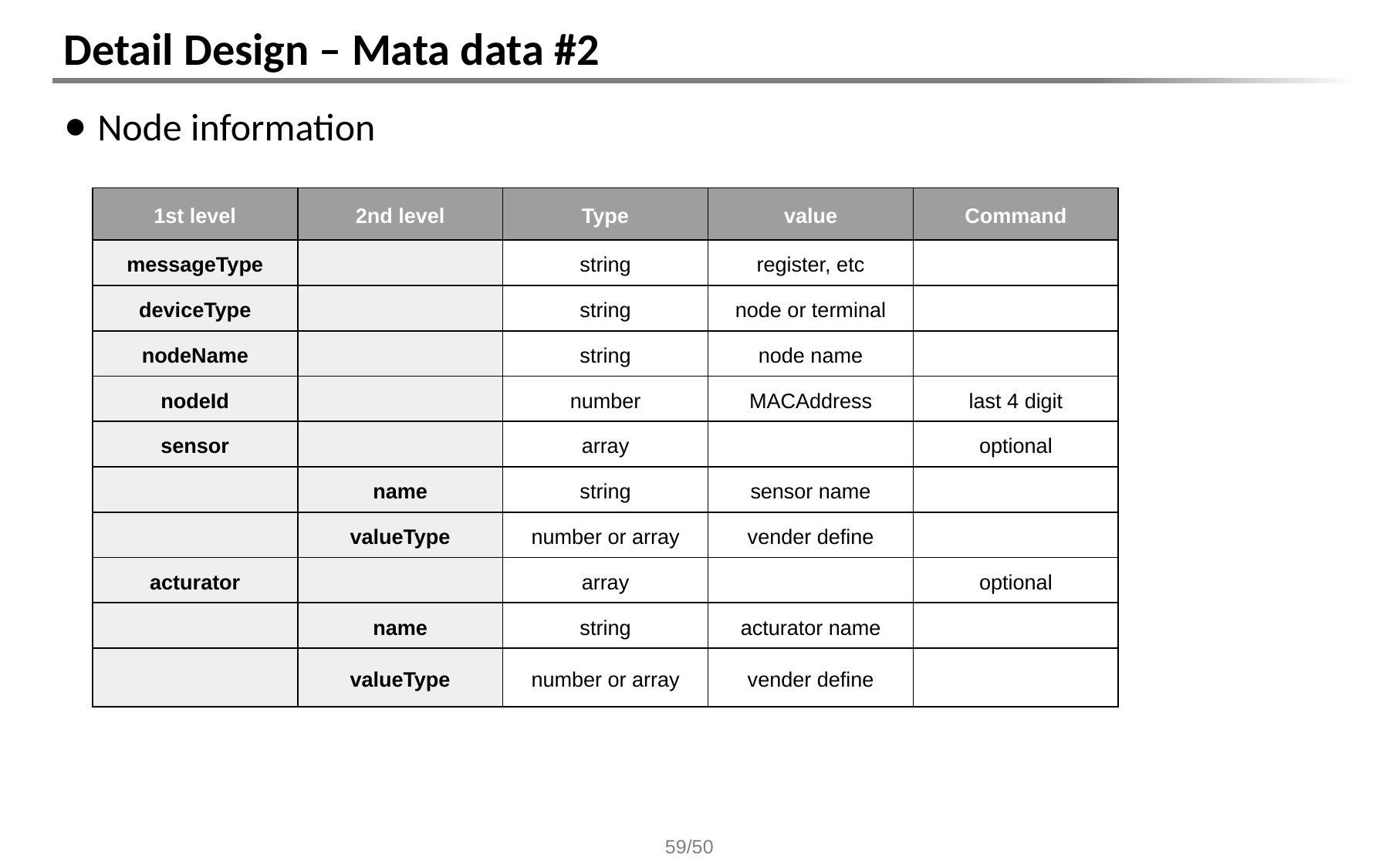

# Detail Design – Mata data #2
Node information

| 1st level | 2nd level | Type | value | Command |
| --- | --- | --- | --- | --- |
| messageType |  | string | register, etc |  |
| deviceType |  | string | node or terminal |  |
| nodeName |  | string | node name |  |
| nodeId |  | number | MACAddress | last 4 digit |
| sensor |  | array |  | optional |
|  | name | string | sensor name |  |
|  | valueType | number or array | vender define |  |
| acturator |  | array |  | optional |
|  | name | string | acturator name |  |
|  | valueType | number or array | vender define |  |
59/50